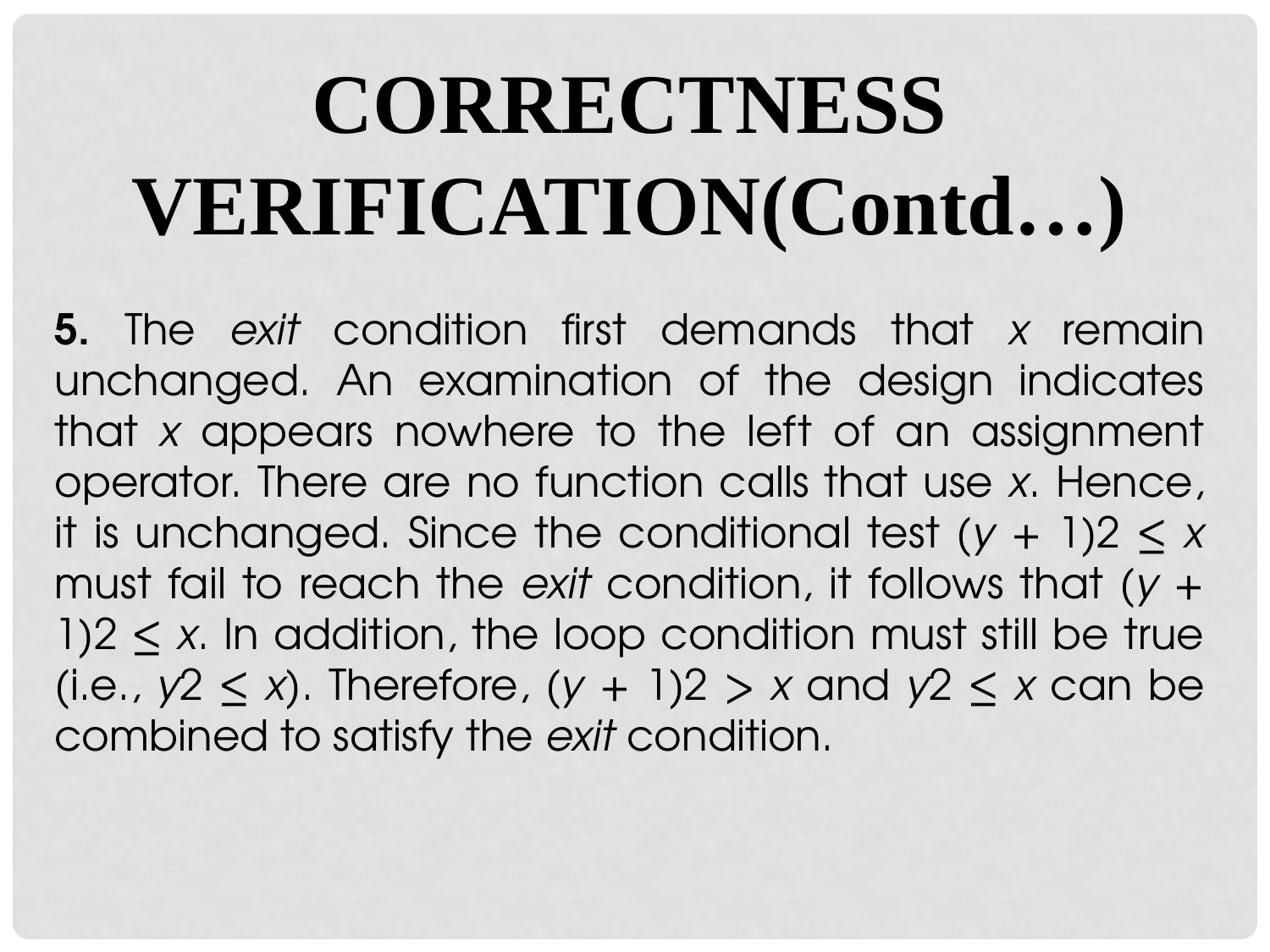

CORRECTNESS VERIFICATION(Contd…)
5. The exit condition first demands that x remain unchanged. An examination of the design indicates that x appears nowhere to the left of an assignment operator. There are no function calls that use x. Hence, it is unchanged. Since the conditional test (y + 1)2 ≤ x must fail to reach the exit condition, it follows that (y + 1)2 ≤ x. In addition, the loop condition must still be true (i.e., y2 ≤ x). Therefore, (y + 1)2 > x and y2 ≤ x can be combined to satisfy the exit condition.